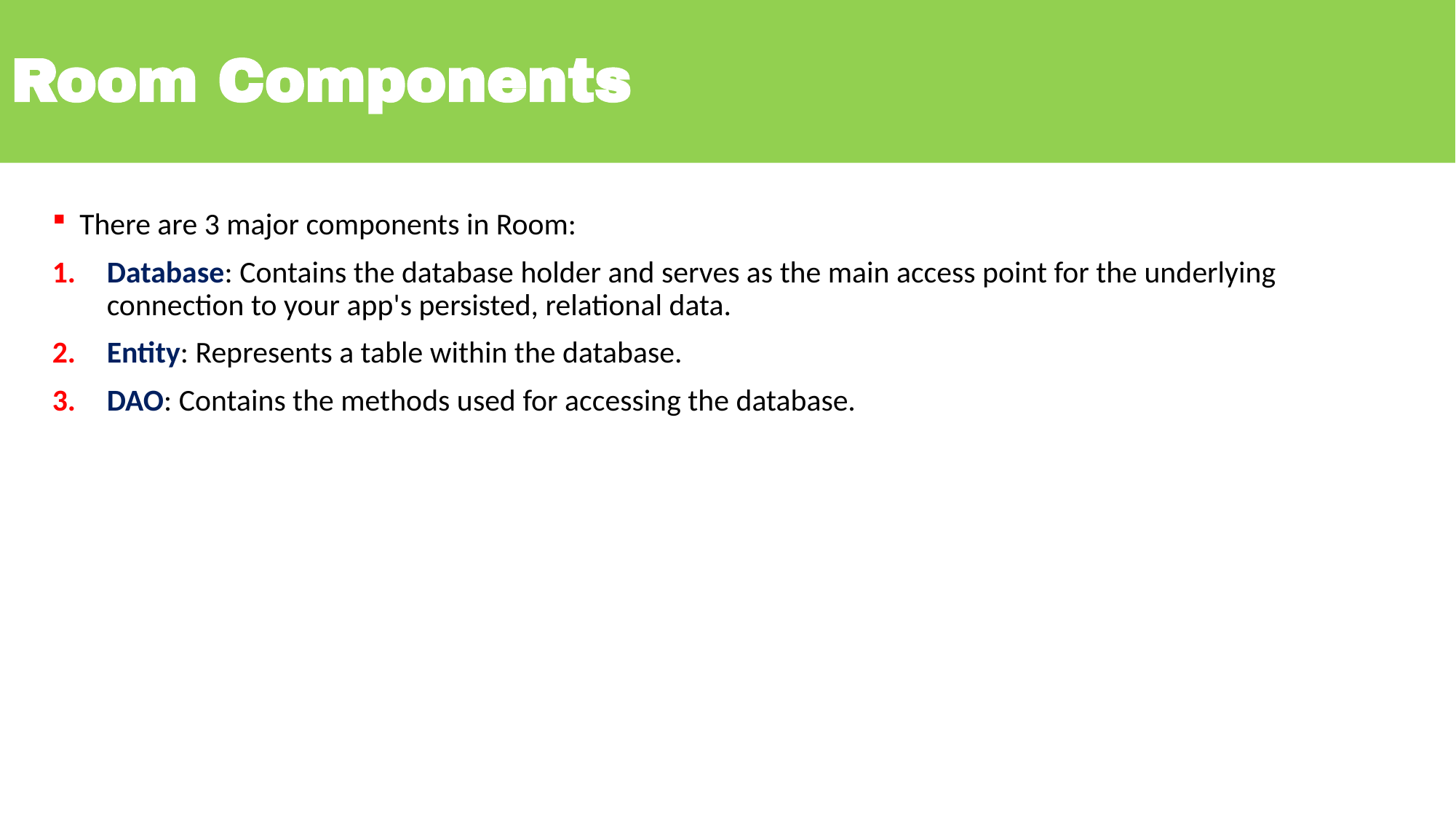

# Room Components
There are 3 major components in Room:
Database: Contains the database holder and serves as the main access point for the underlying connection to your app's persisted, relational data.
Entity: Represents a table within the database.
DAO: Contains the methods used for accessing the database.